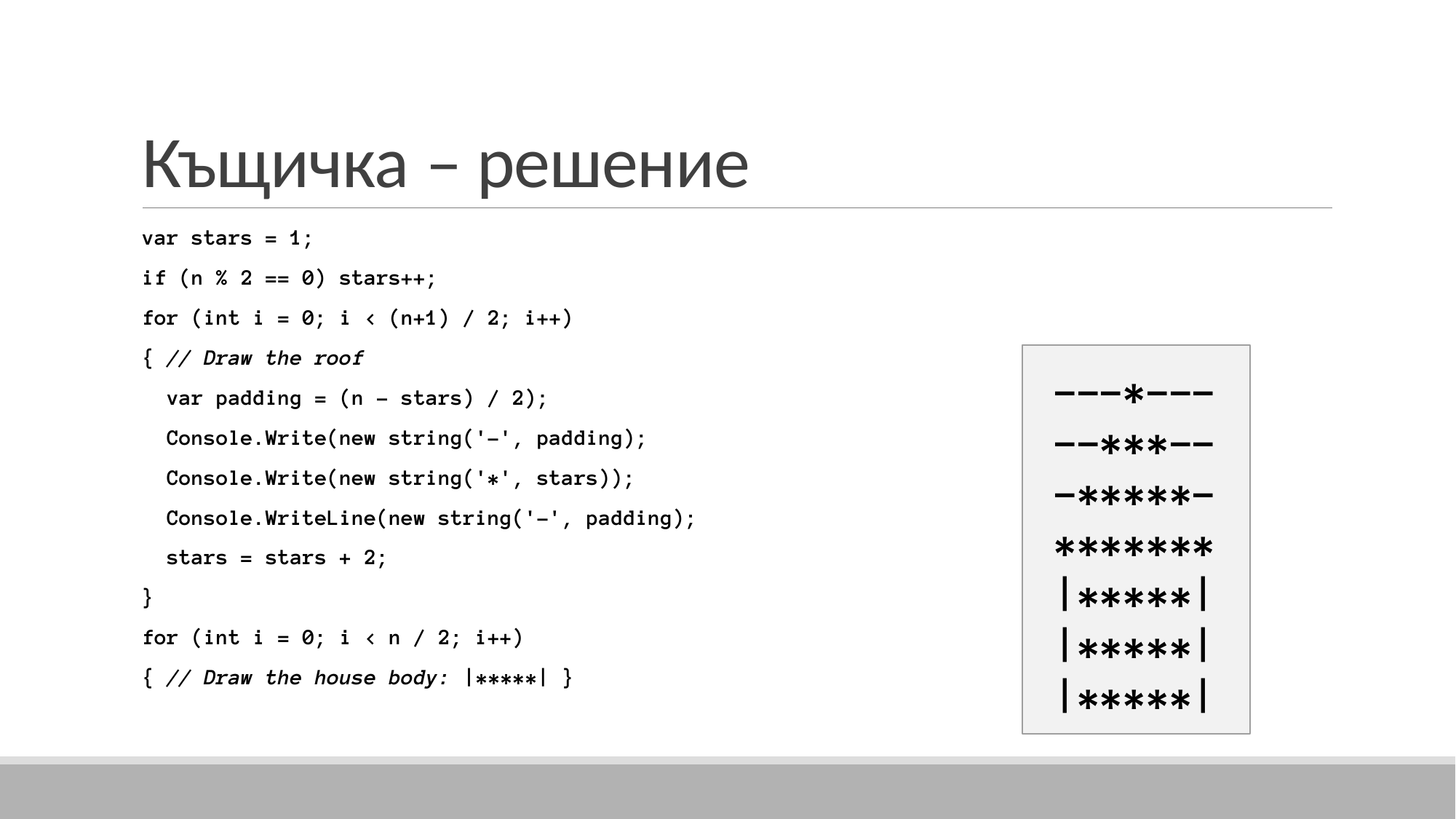

# Къщичка – решение
var stars = 1;
if (n % 2 == 0) stars++;
for (int i = 0; i < (n+1) / 2; i++)
{ // Draw the roof
  var padding = (n - stars) / 2);
  Console.Write(new string('-', padding);
  Console.Write(new string('*', stars));
  Console.WriteLine(new string('-', padding);
  stars = stars + 2;
}
for (int i = 0; i < n / 2; i++)
{ // Draw the house body: |*****| }

---*---
--***--
-*****-
*******
|*****|
|*****|
|*****|